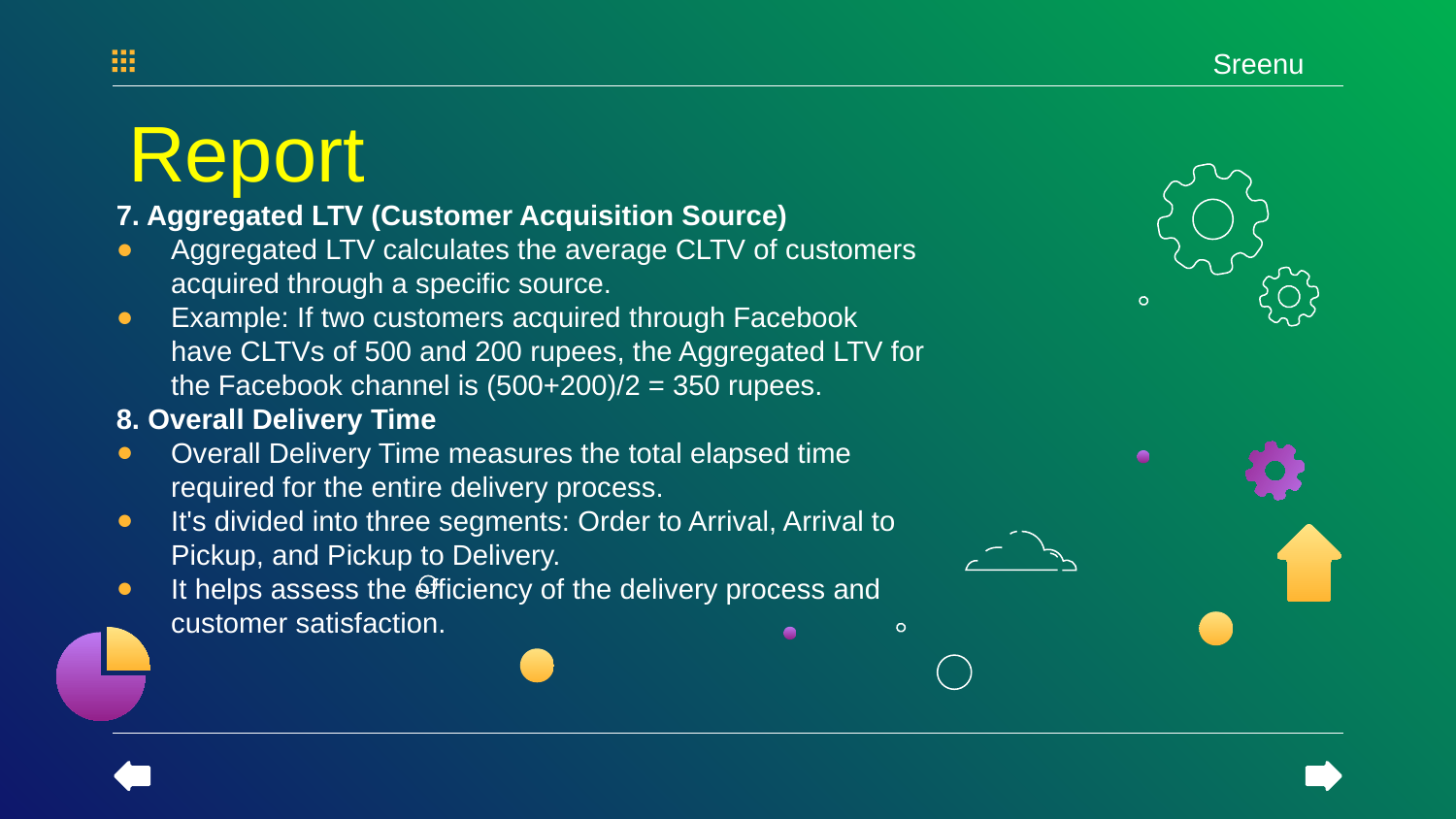

Sreenu

# Report

7. Aggregated LTV (Customer Acquisition Source)
Aggregated LTV calculates the average CLTV of customers acquired through a specific source.
Example: If two customers acquired through Facebook have CLTVs of 500 and 200 rupees, the Aggregated LTV for the Facebook channel is (500+200)/2 = 350 rupees.
8. Overall Delivery Time
Overall Delivery Time measures the total elapsed time required for the entire delivery process.
It's divided into three segments: Order to Arrival, Arrival to Pickup, and Pickup to Delivery.
It helps assess the efficiency of the delivery process and customer satisfaction.